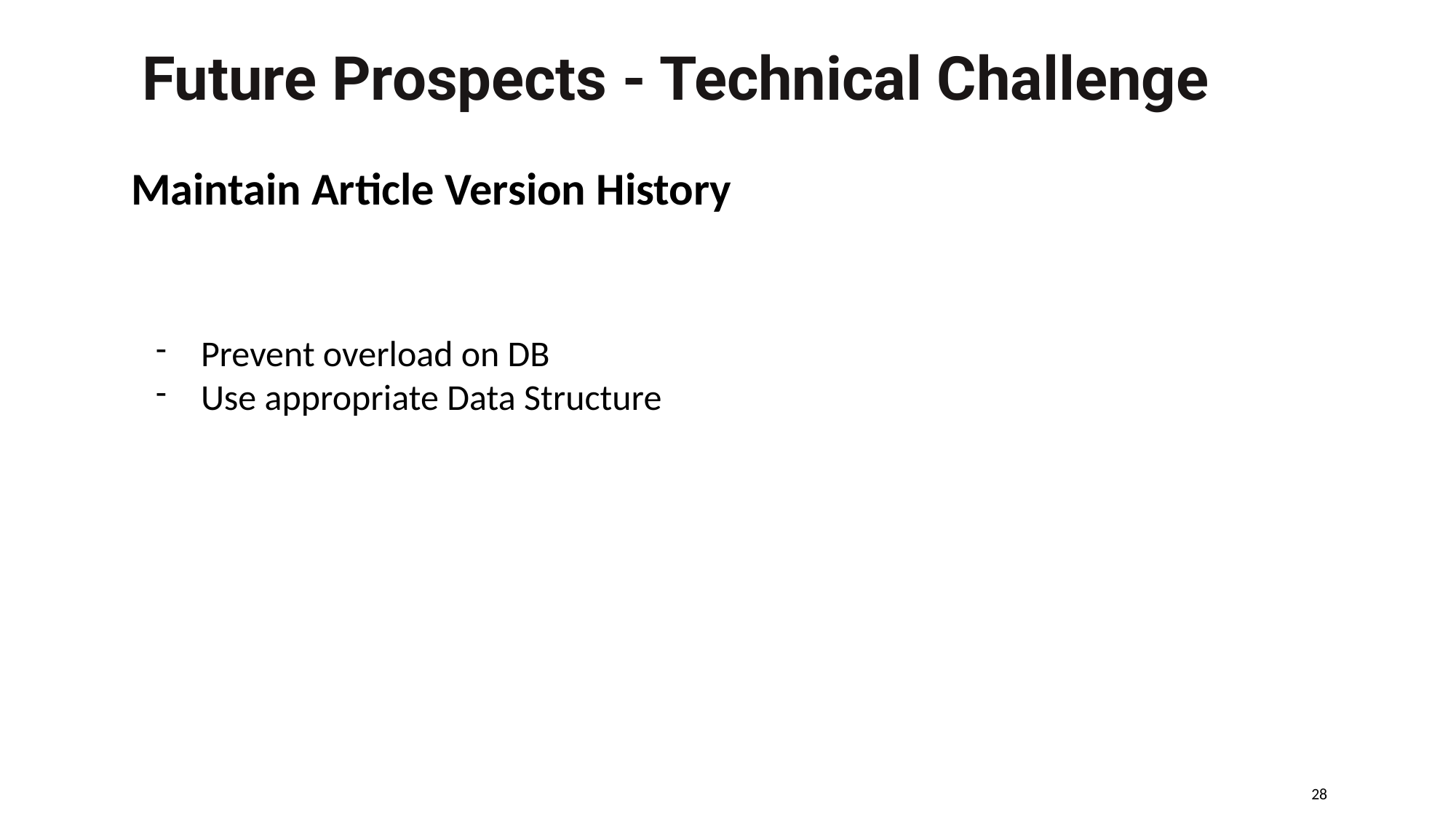

# Future Prospects - Technical Challenge
Maintain Article Version History

Prevent overload on DB
Use appropriate Data Structure
28